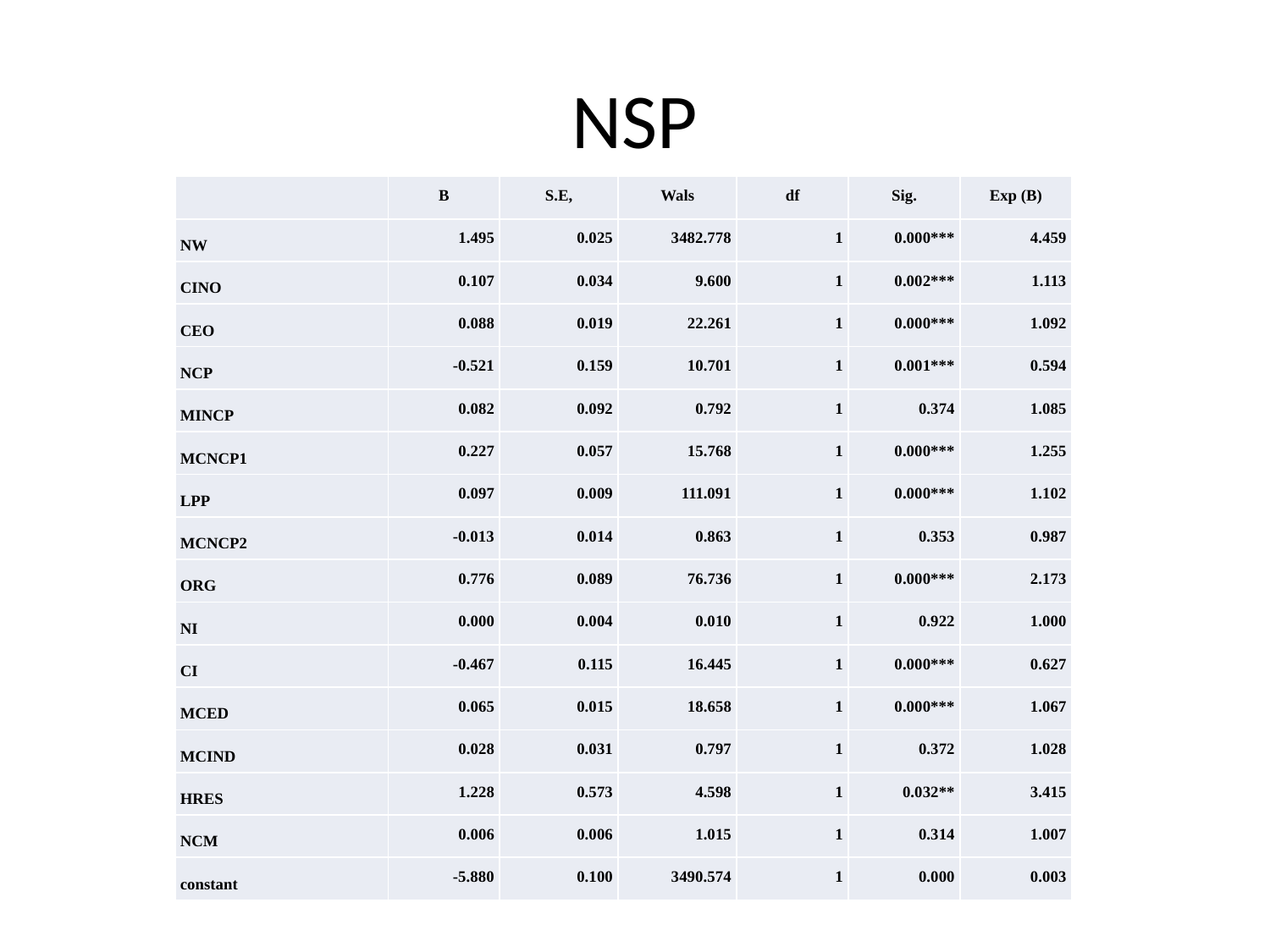

# NSP
|  | B | S.E, | Wals | df | Sig. | Exp (B) |
| --- | --- | --- | --- | --- | --- | --- |
| NW | 1.495 | 0.025 | 3482.778 | 1 | 0.000\*\*\* | 4.459 |
| CINO | 0.107 | 0.034 | 9.600 | 1 | 0.002\*\*\* | 1.113 |
| CEO | 0.088 | 0.019 | 22.261 | 1 | 0.000\*\*\* | 1.092 |
| NCP | -0.521 | 0.159 | 10.701 | 1 | 0.001\*\*\* | 0.594 |
| MINCP | 0.082 | 0.092 | 0.792 | 1 | 0.374 | 1.085 |
| MCNCP1 | 0.227 | 0.057 | 15.768 | 1 | 0.000\*\*\* | 1.255 |
| LPP | 0.097 | 0.009 | 111.091 | 1 | 0.000\*\*\* | 1.102 |
| MCNCP2 | -0.013 | 0.014 | 0.863 | 1 | 0.353 | 0.987 |
| ORG | 0.776 | 0.089 | 76.736 | 1 | 0.000\*\*\* | 2.173 |
| NI | 0.000 | 0.004 | 0.010 | 1 | 0.922 | 1.000 |
| CI | -0.467 | 0.115 | 16.445 | 1 | 0.000\*\*\* | 0.627 |
| MCED | 0.065 | 0.015 | 18.658 | 1 | 0.000\*\*\* | 1.067 |
| MCIND | 0.028 | 0.031 | 0.797 | 1 | 0.372 | 1.028 |
| HRES | 1.228 | 0.573 | 4.598 | 1 | 0.032\*\* | 3.415 |
| NCM | 0.006 | 0.006 | 1.015 | 1 | 0.314 | 1.007 |
| constant | -5.880 | 0.100 | 3490.574 | 1 | 0.000 | 0.003 |